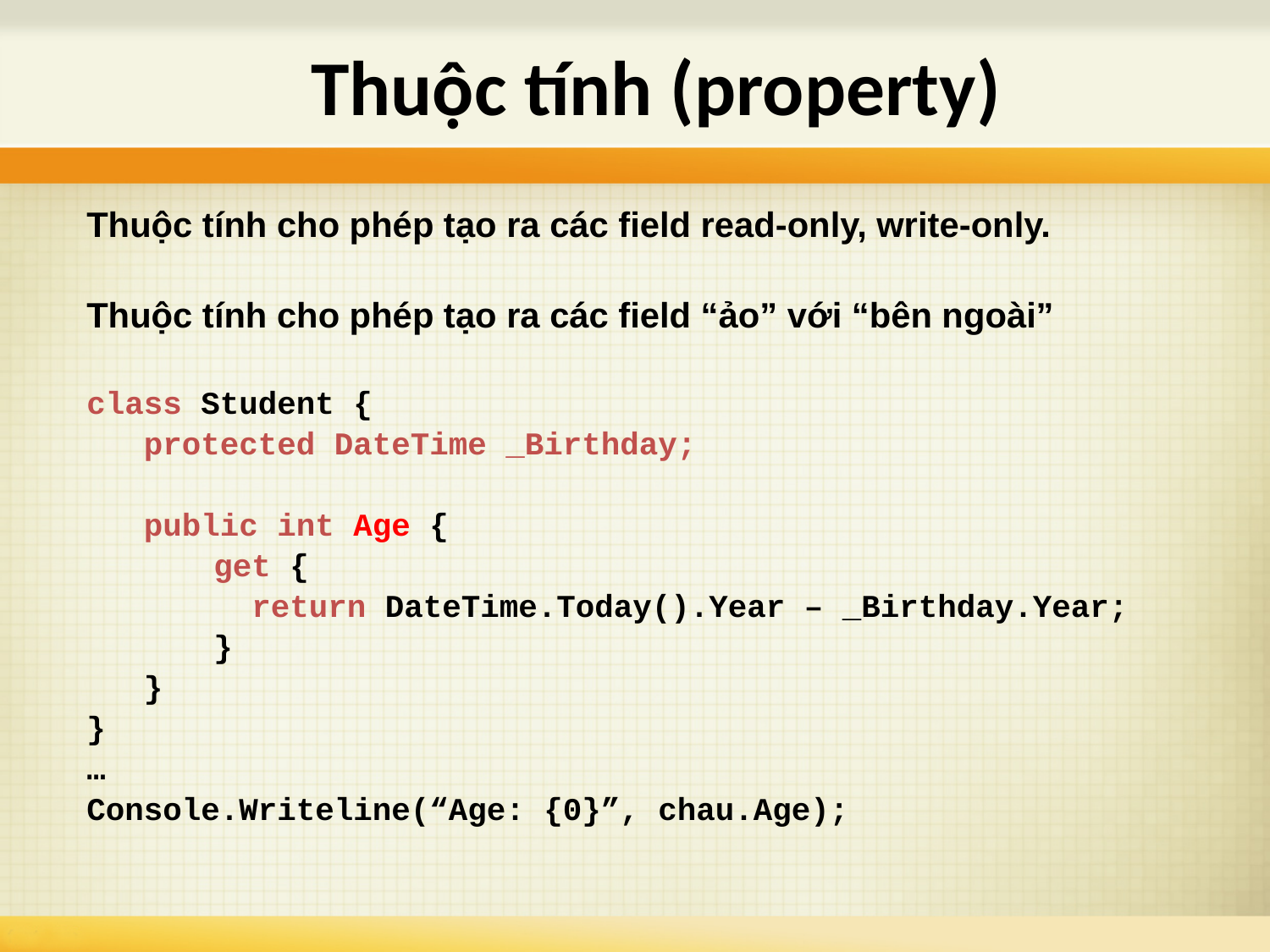

# Thuộc tính (property)

Thuộc tính cho phép tạo ra các field read-only, write-only.

Thuộc tính cho phép tạo ra các field “ảo” với “bên ngoài”

class Student {
   protected DateTime _Birthday;

   public int Age {
	get {
	  return DateTime.Today().Year – _Birthday.Year;
	}
   }
}
…
Console.Writeline(“Age: {0}”, chau.Age);